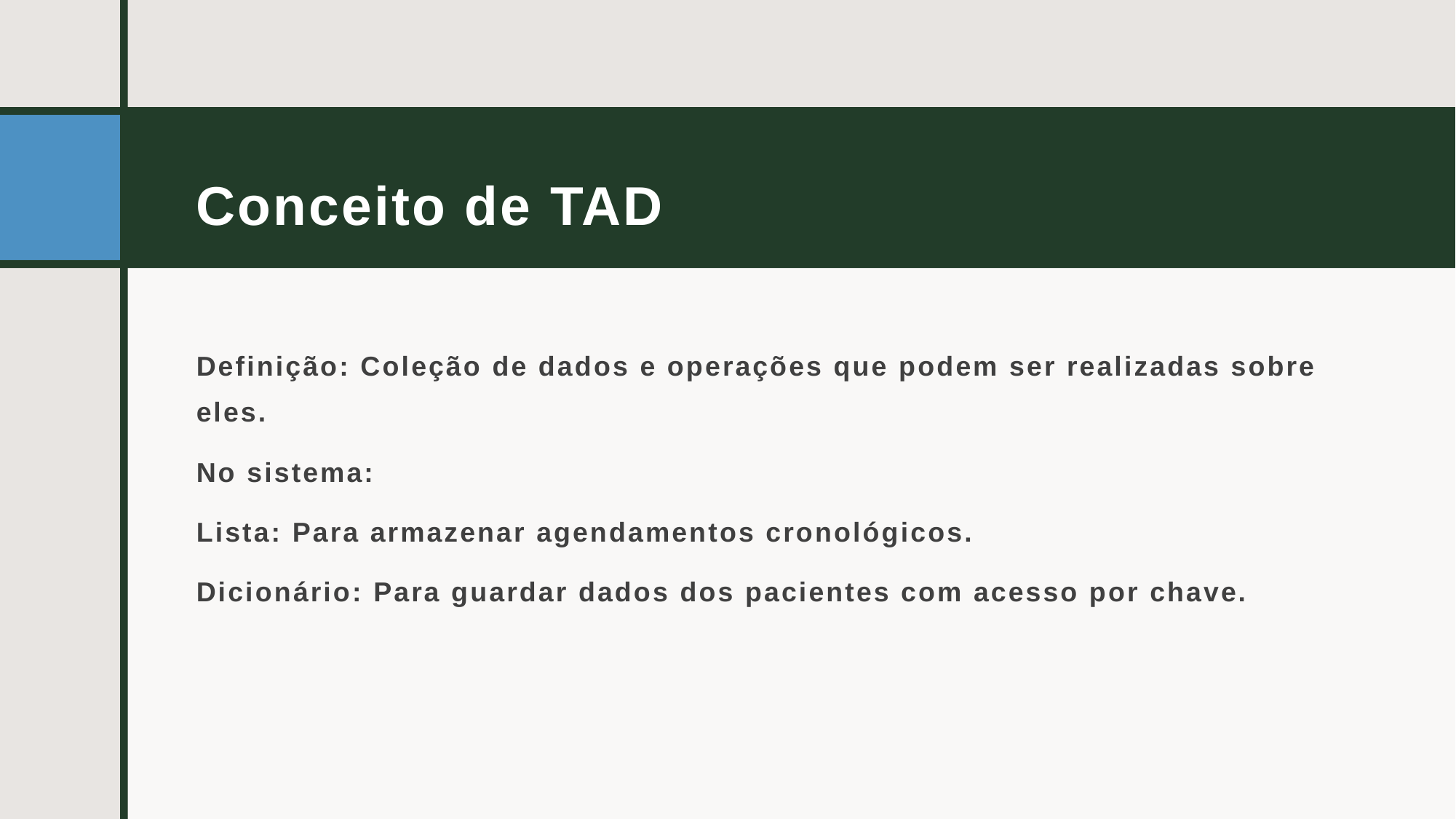

# Conceito de TAD

Definição: Coleção de dados e operações que podem ser realizadas sobre eles.
No sistema:
Lista: Para armazenar agendamentos cronológicos.
Dicionário: Para guardar dados dos pacientes com acesso por chave.